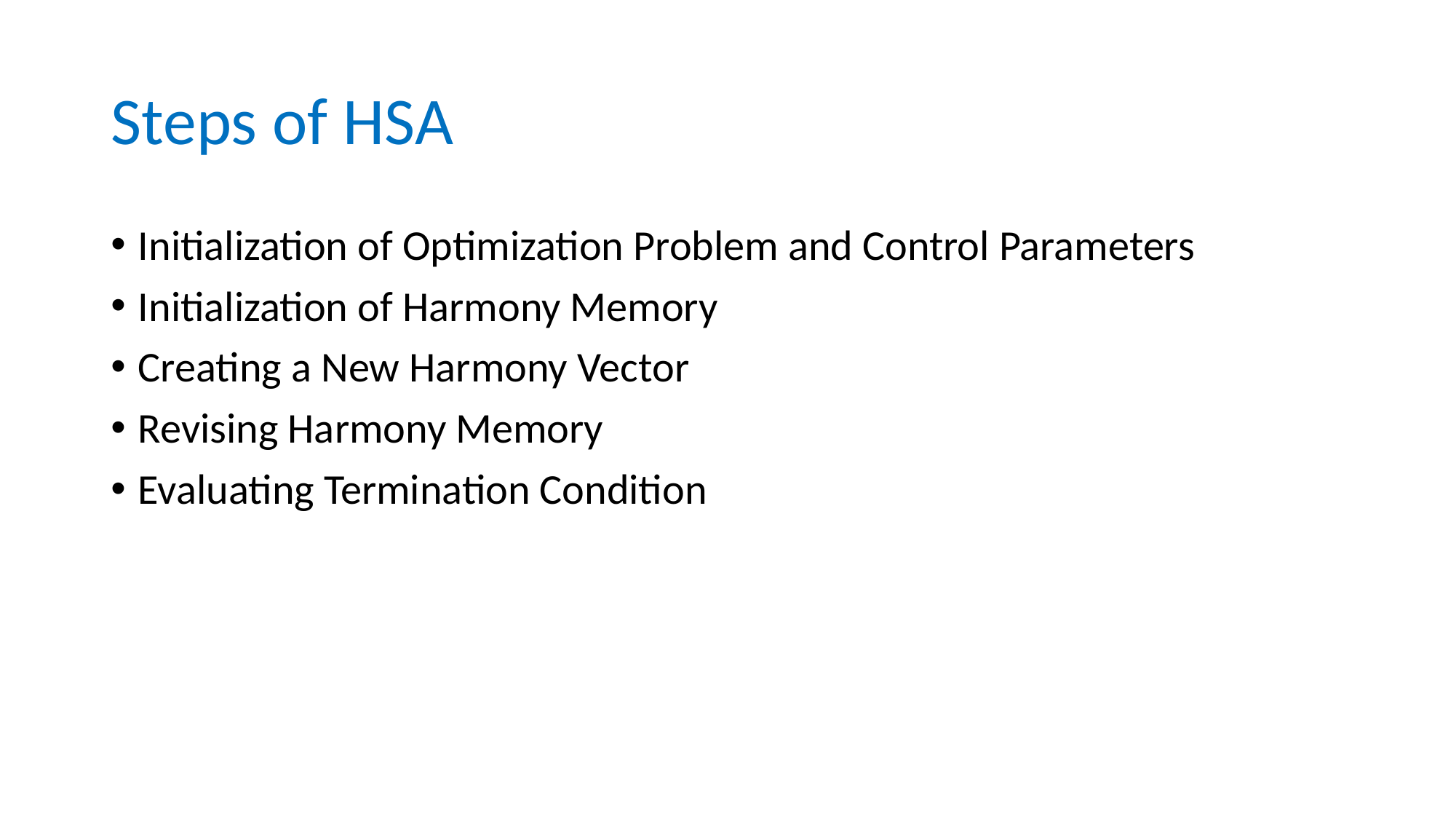

# Steps of HSA
Initialization of Optimization Problem and Control Parameters
Initialization of Harmony Memory
Creating a New Harmony Vector
Revising Harmony Memory
Evaluating Termination Condition